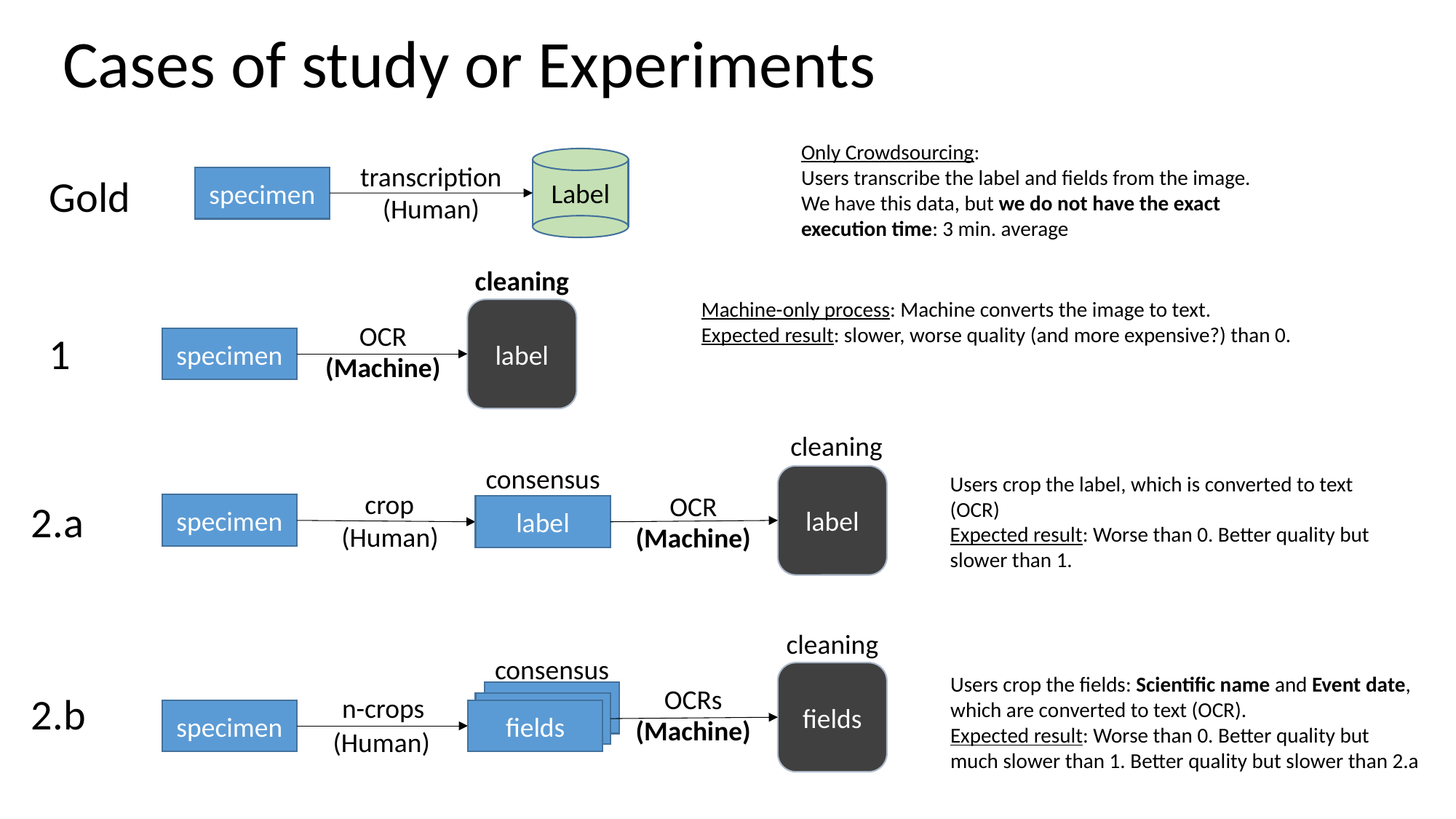

# Cases of study or Experiments
Only Crowdsourcing:
Users transcribe the label and fields from the image.
We have this data, but we do not have the exact execution time: 3 min. average

transcription
Label
Gold
specimen
(Human)

cleaning
Machine-only process: Machine converts the image to text.
Expected result: slower, worse quality (and more expensive?) than 0.
label
OCR
1
specimen
(Machine)
cleaning
consensus
Users crop the label, which is converted to text (OCR)
Expected result: Worse than 0. Better quality but slower than 1.
label
crop
OCR
2.a
specimen
label
(Human)
(Machine)
cleaning
consensus
fields
Users crop the fields: Scientific name and Event date, which are converted to text (OCR).
Expected result: Worse than 0. Better quality but much slower than 1. Better quality but slower than 2.a
OCRs
fields
2.b
n-crops
fields
specimen
fields
(Machine)
(Human)